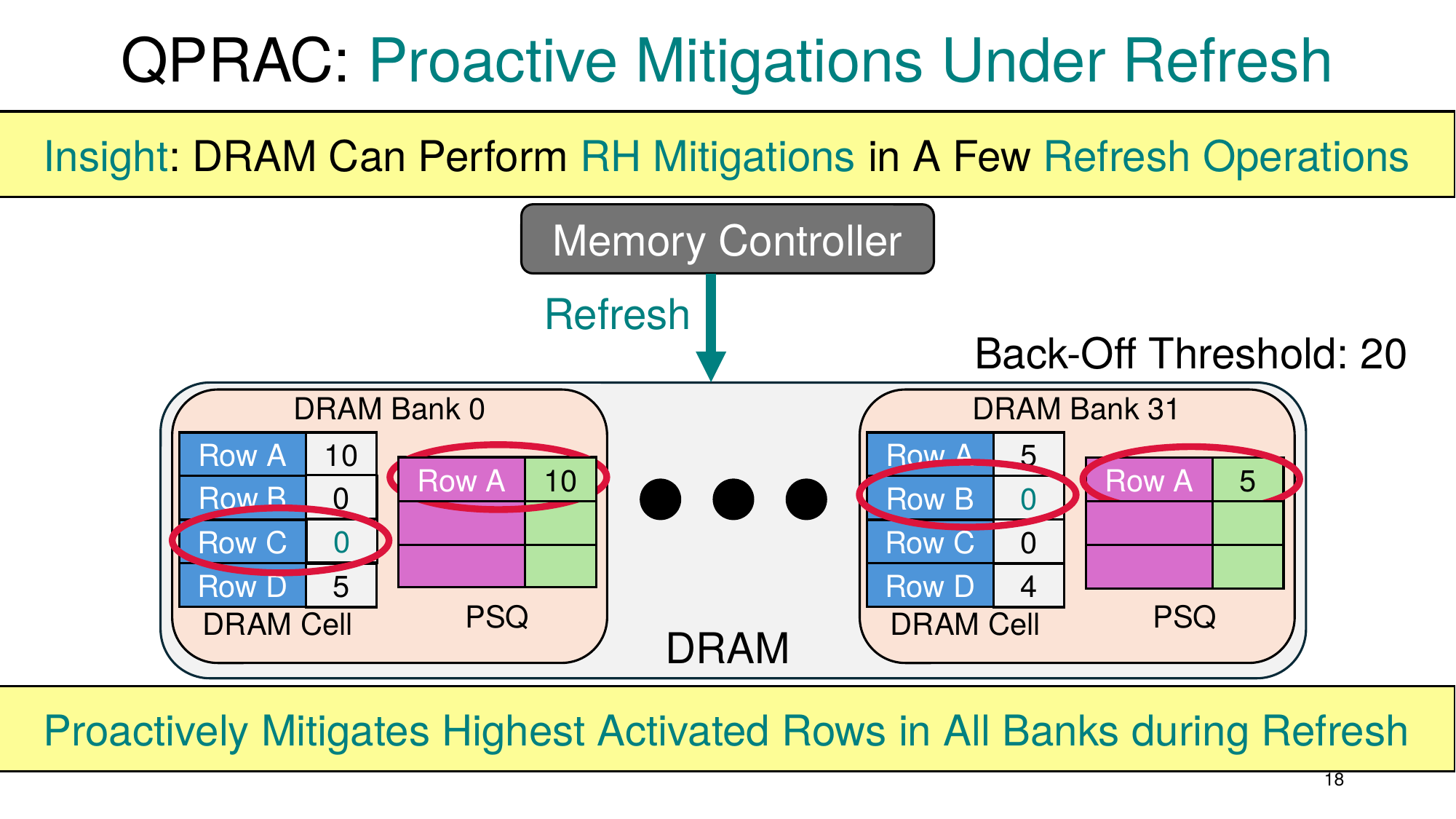

# QPRAC: Proactive Mitigations Under Refresh
Insight: DRAM Can Perform RH Mitigations in A Few Refresh Operations
Memory Controller
Refresh
Back-Off Threshold: 20

DRAM Bank 0
DRAM Bank 31

Row A
10
Row A
5

Row C
15
Row A
10
Row A
5
Row B
10
Row A
5
Row A
5

0
Row B
20
0
Row B
Row B
19
10

Row A
10

0
0
Row C
Row C
15
12

Row D
Row D
5
4
PSQ
PSQ
DRAM Cell
DRAM Cell
DRAM
Proactively Mitigates Highest Activated Rows in All Banks during Refresh
18